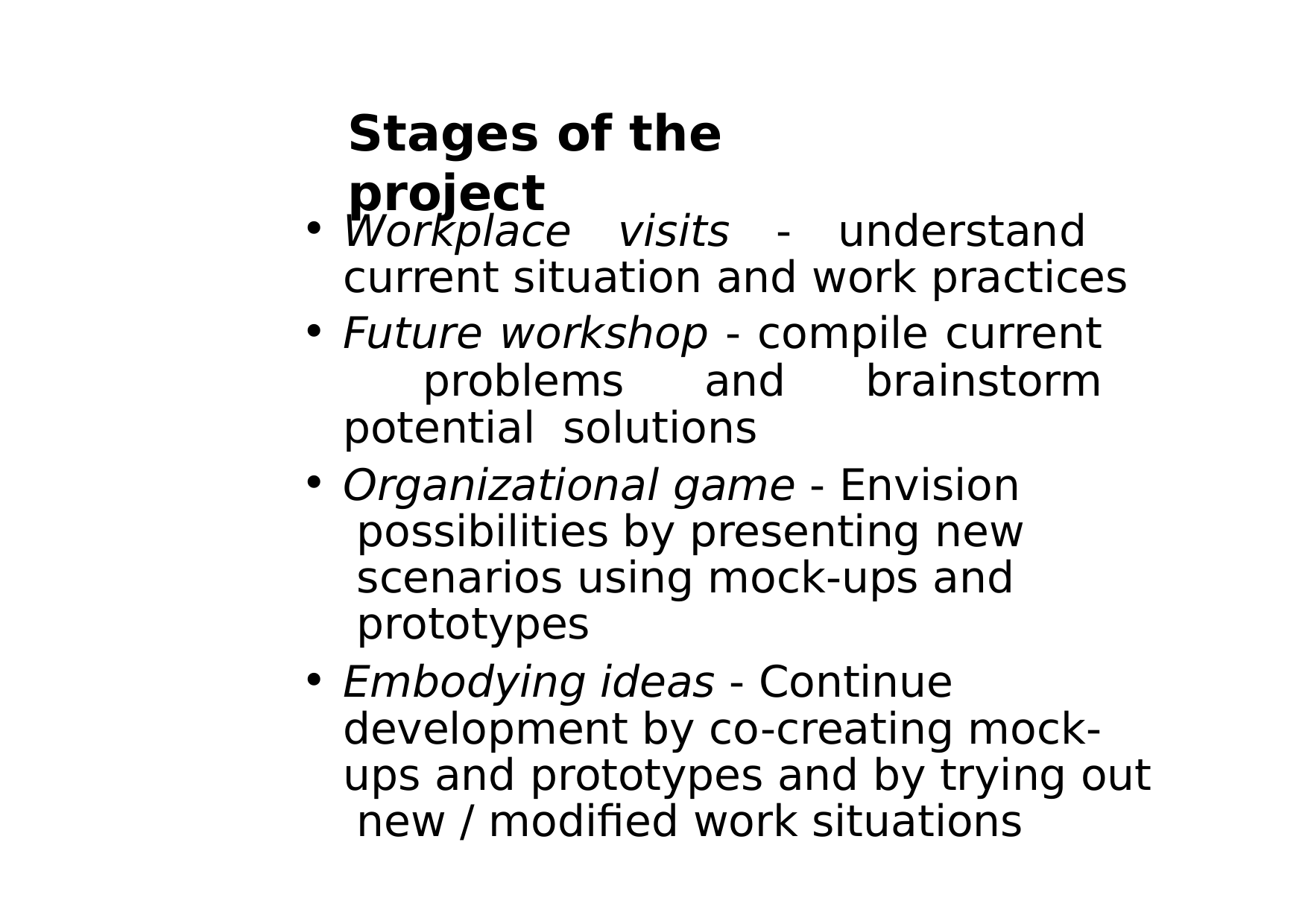

# Stages of the project
Workplace visits - understand  current situation and work practices
Future workshop - compile current  problems and brainstorm potential  solutions
Organizational game - Envision  possibilities by presenting new  scenarios using mock-ups and  prototypes
Embodying ideas - Continue  development by co-creating mock-  ups and prototypes and by trying out  new / modified work situations